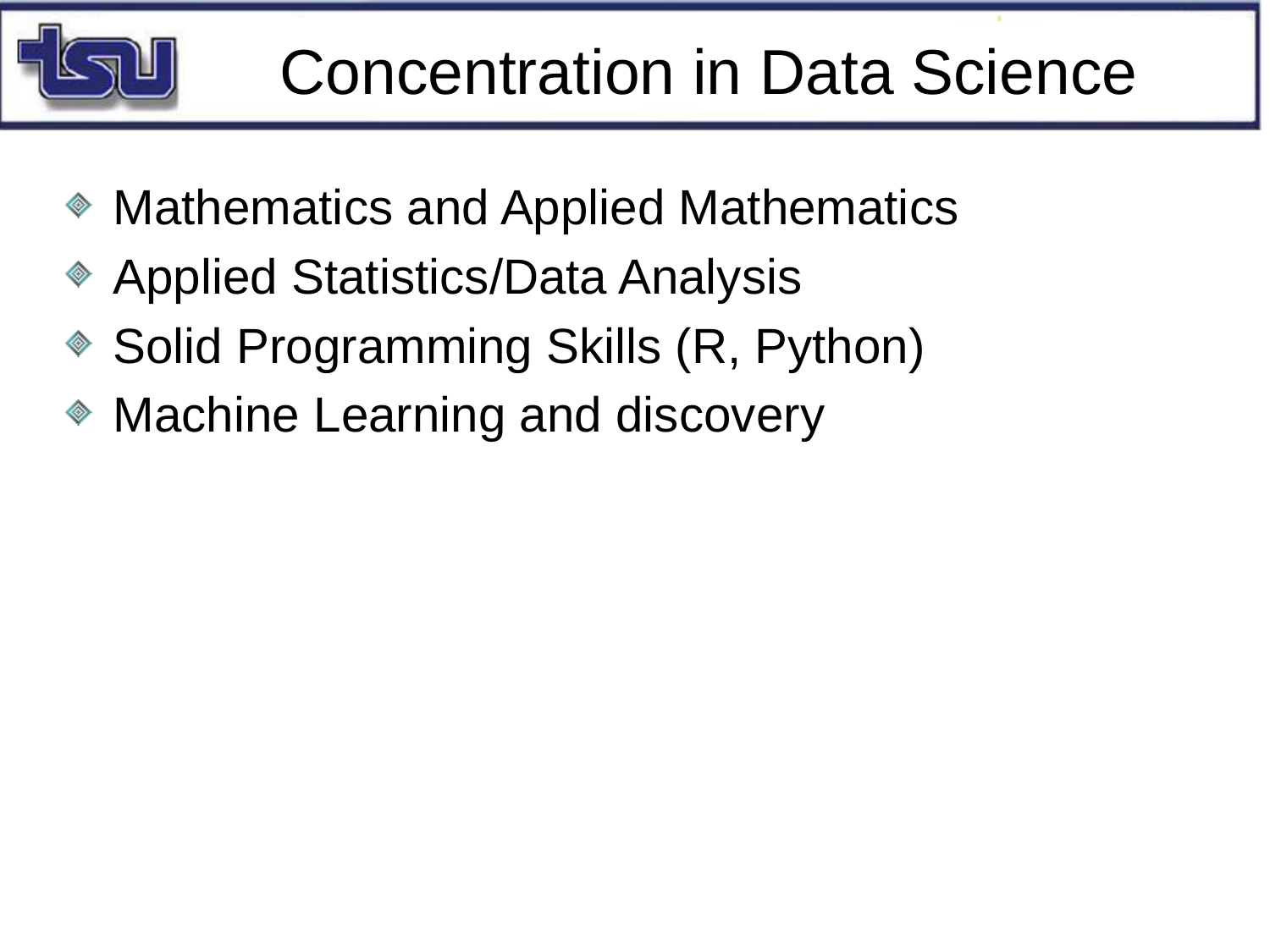

# Concentration in Data Science
Mathematics and Applied Mathematics
Applied Statistics/Data Analysis
Solid Programming Skills (R, Python)
Machine Learning and discovery